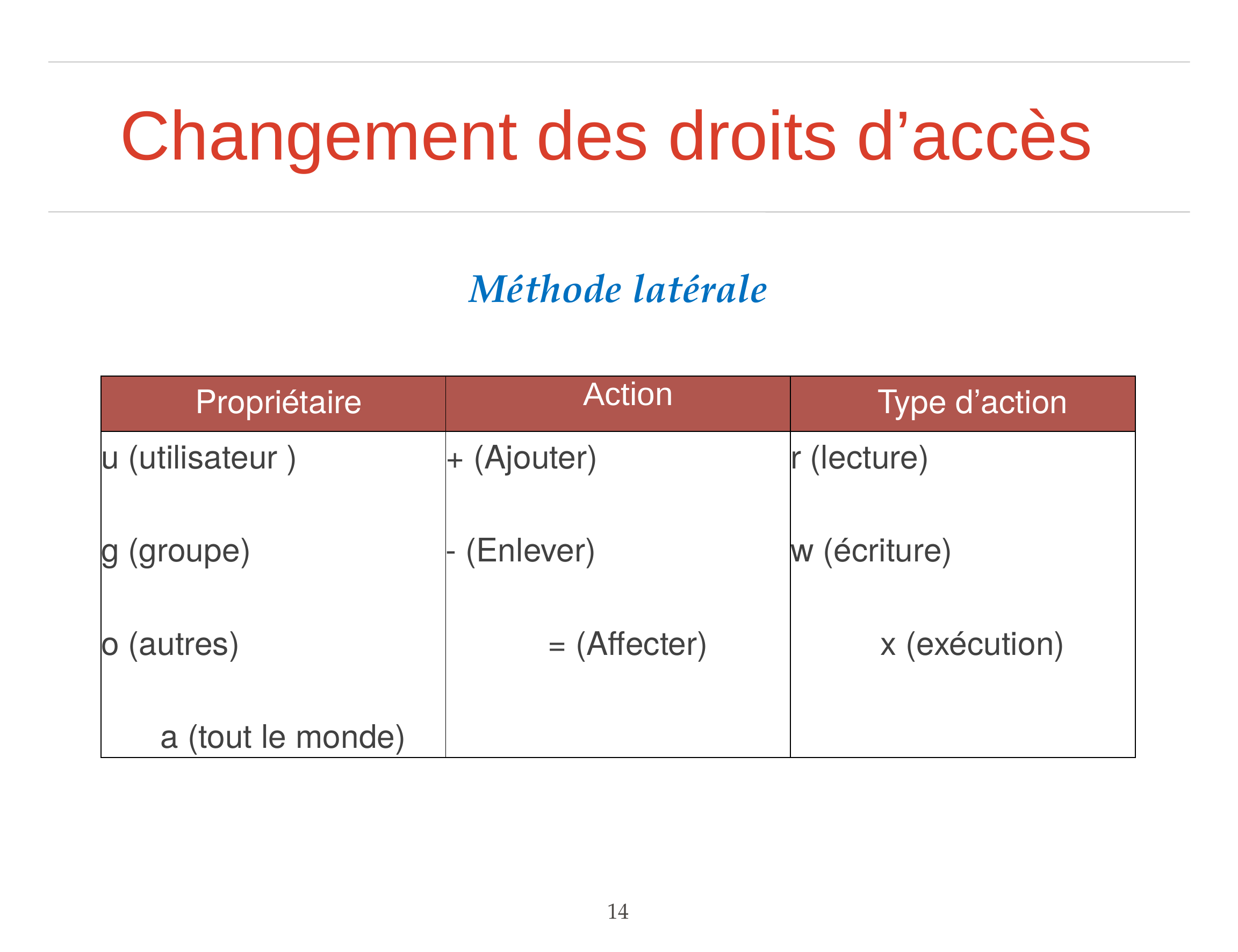

# Changement des droits d’accès
Méthode latérale
| Propriétaire | Action | Type d’action |
| --- | --- | --- |
| u (utilisateur ) g (groupe) o (autres) a (tout le monde) | + (Ajouter) - (Enlever) = (Affecter) | r (lecture) w (écriture) x (exécution) |
|  |  |  |
|  |  |  |
|  |  |  |
14